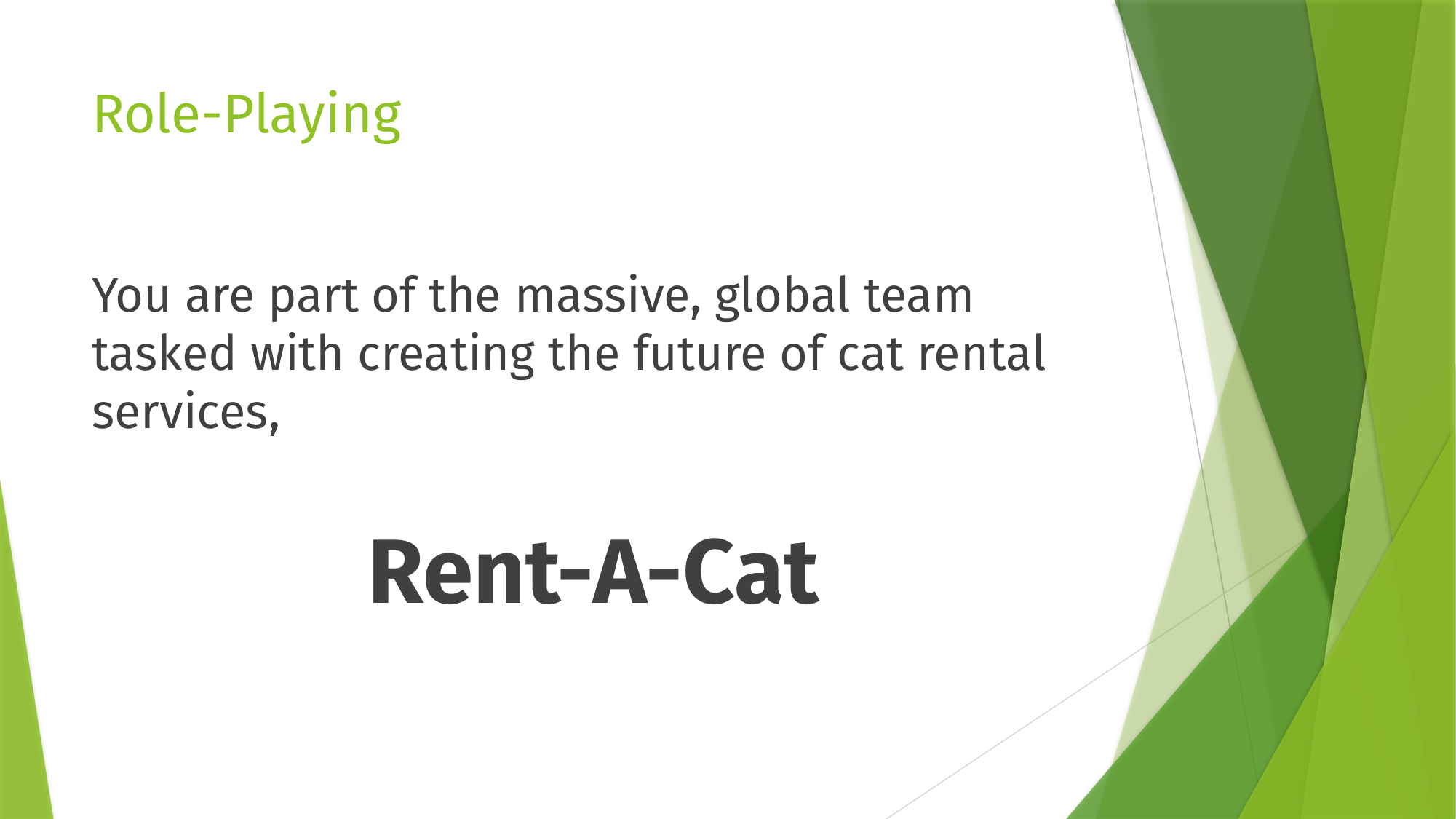

# Role-Playing
You are part of the massive, global team tasked with creating the future of cat rental services,
Rent-A-Cat